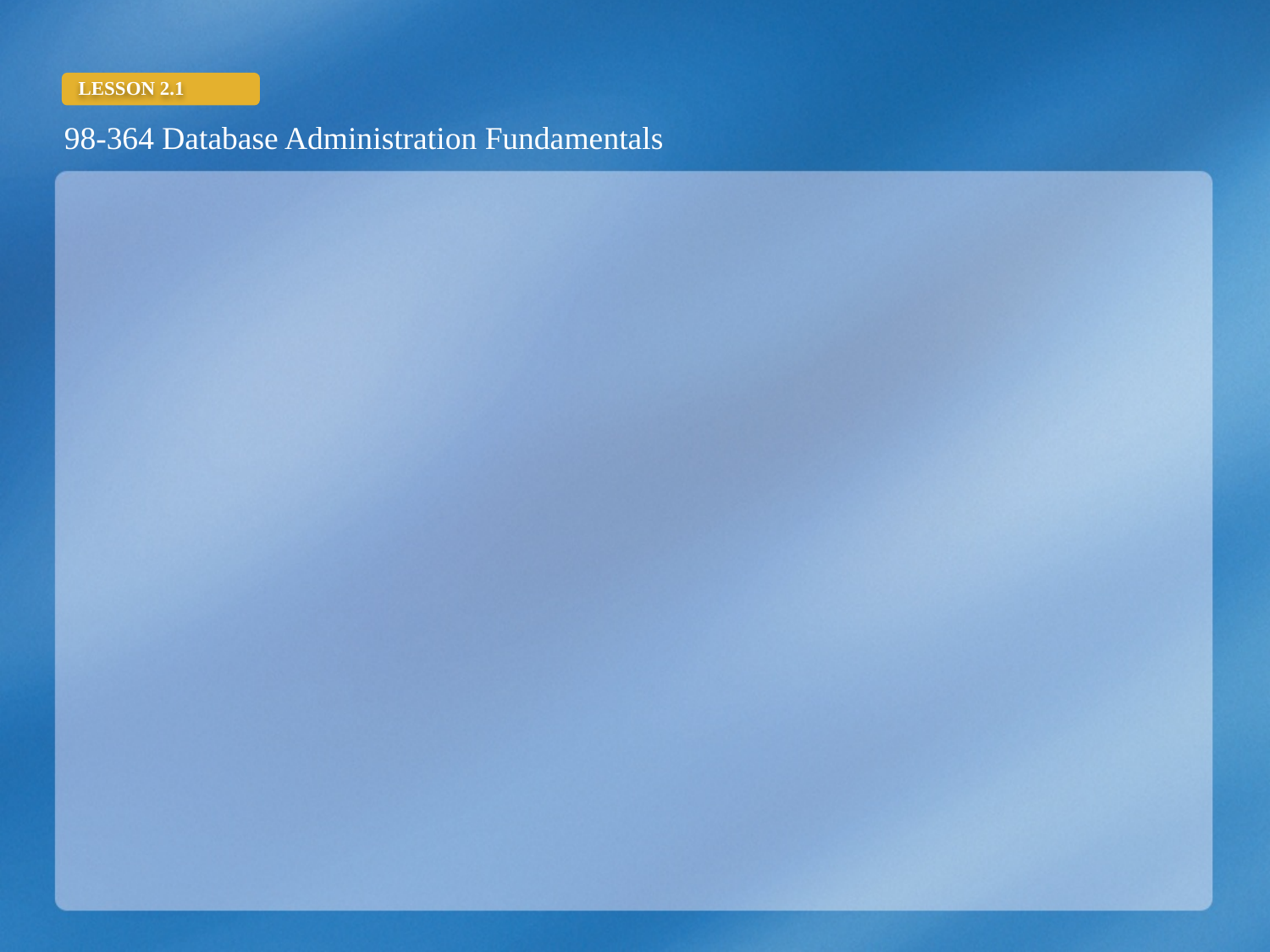

Examples of data types:

Integer type is any whole number.
   37; a positive number
 –50; a negative number

Floating point type is any real number.
  314,600,000 ; or 3146E5 in floating-point notation
  0.0000451; or  451E-7 in floating-point notation